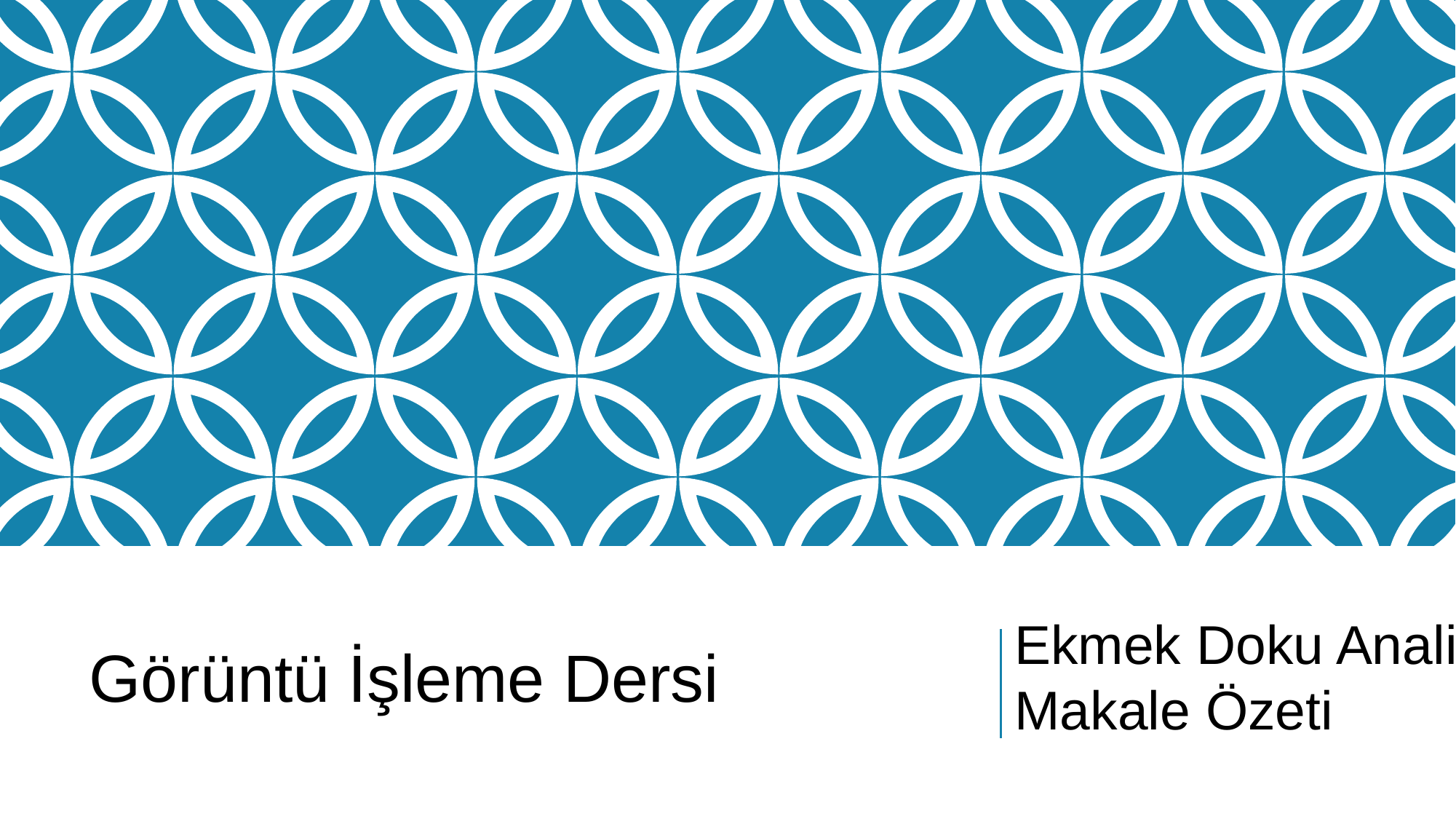

Ekmek Doku Analizi
Makale Özeti
Görüntü İşleme Dersi